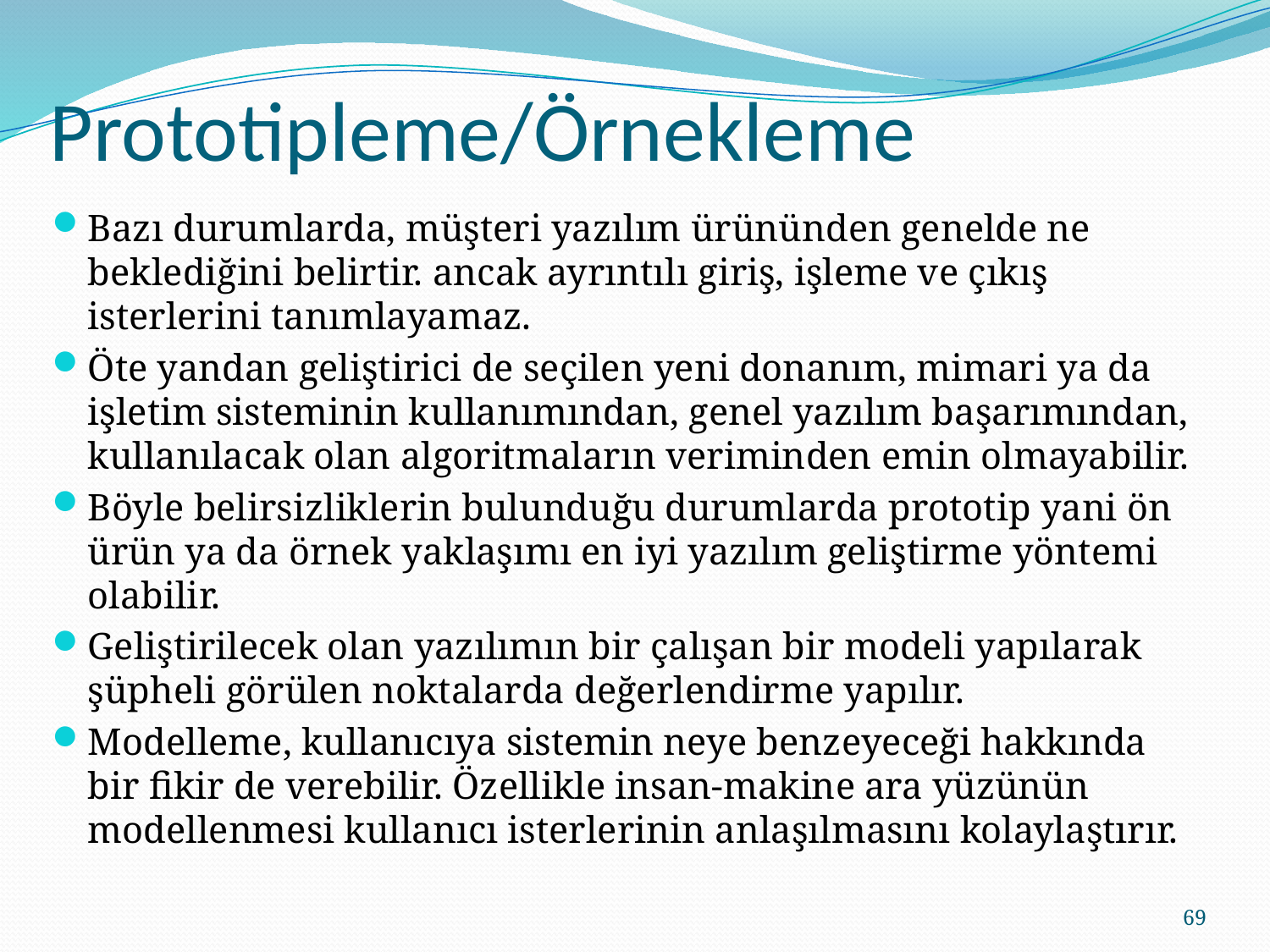

# Prototipleme/Örnekleme
Bazı durumlarda, müşteri yazılım ürününden genelde ne beklediğini belirtir. ancak ayrıntılı giriş, işleme ve çıkış isterlerini tanımlayamaz.
Öte yandan geliştirici de seçilen yeni donanım, mimari ya da işletim sisteminin kullanımından, genel yazılım başarımından, kullanılacak olan algoritmaların veriminden emin olmayabilir.
Böyle belirsizliklerin bulunduğu durumlarda prototip yani ön ürün ya da örnek yaklaşımı en iyi yazılım geliştirme yöntemi olabilir.
Geliştirilecek olan yazılımın bir çalışan bir modeli yapılarak şüpheli görülen noktalarda değerlendirme yapılır.
Modelleme, kullanıcıya sistemin neye benzeyeceği hakkında bir fikir de verebilir. Özellikle insan-makine ara yüzünün modellenmesi kullanıcı isterlerinin anlaşılmasını kolaylaştırır.
69